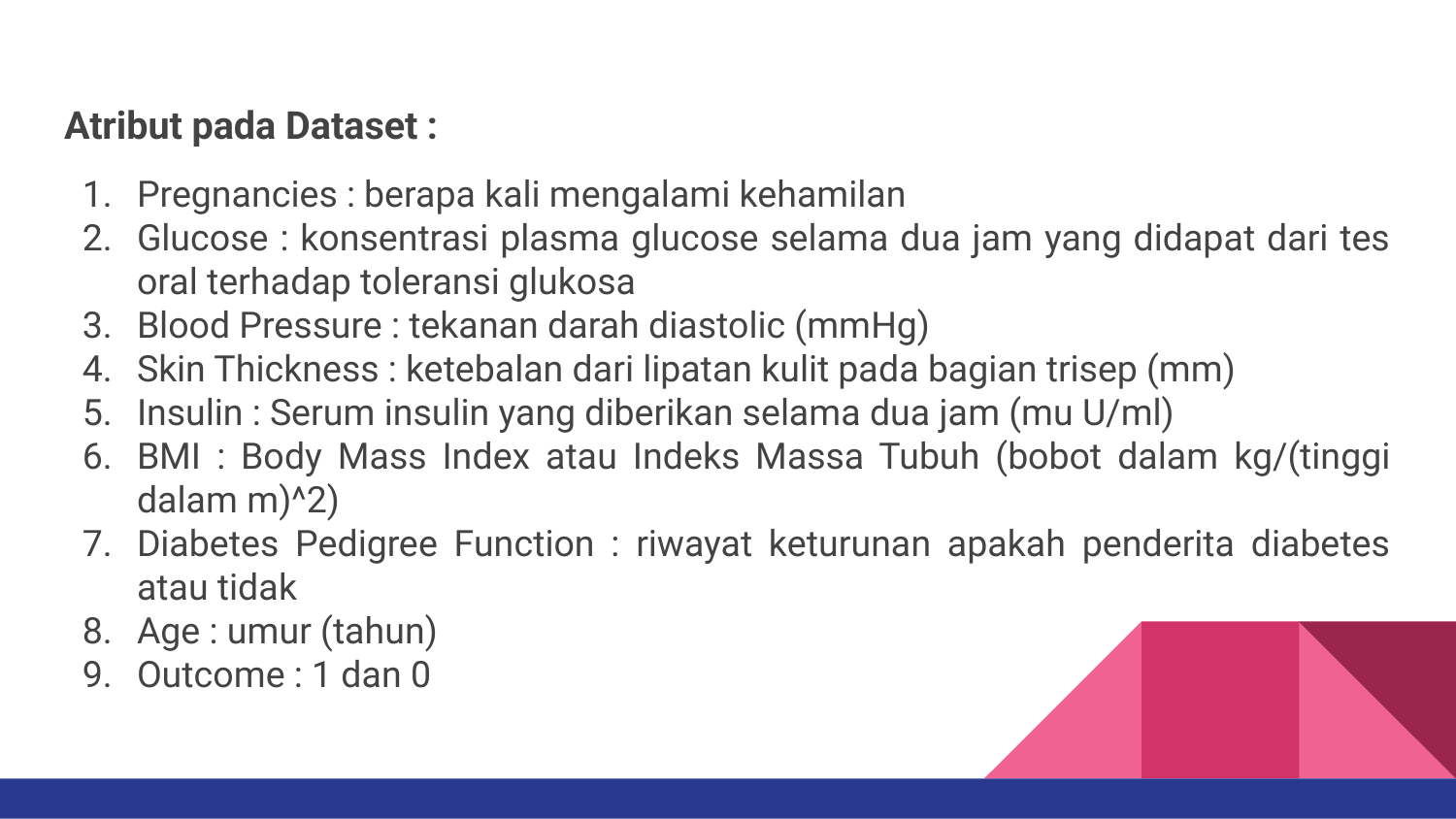

Atribut pada Dataset :
Pregnancies : berapa kali mengalami kehamilan
Glucose : konsentrasi plasma glucose selama dua jam yang didapat dari tes oral terhadap toleransi glukosa
Blood Pressure : tekanan darah diastolic (mmHg)
Skin Thickness : ketebalan dari lipatan kulit pada bagian trisep (mm)
Insulin : Serum insulin yang diberikan selama dua jam (mu U/ml)
BMI : Body Mass Index atau Indeks Massa Tubuh (bobot dalam kg/(tinggi dalam m)^2)
Diabetes Pedigree Function : riwayat keturunan apakah penderita diabetes atau tidak
Age : umur (tahun)
Outcome : 1 dan 0